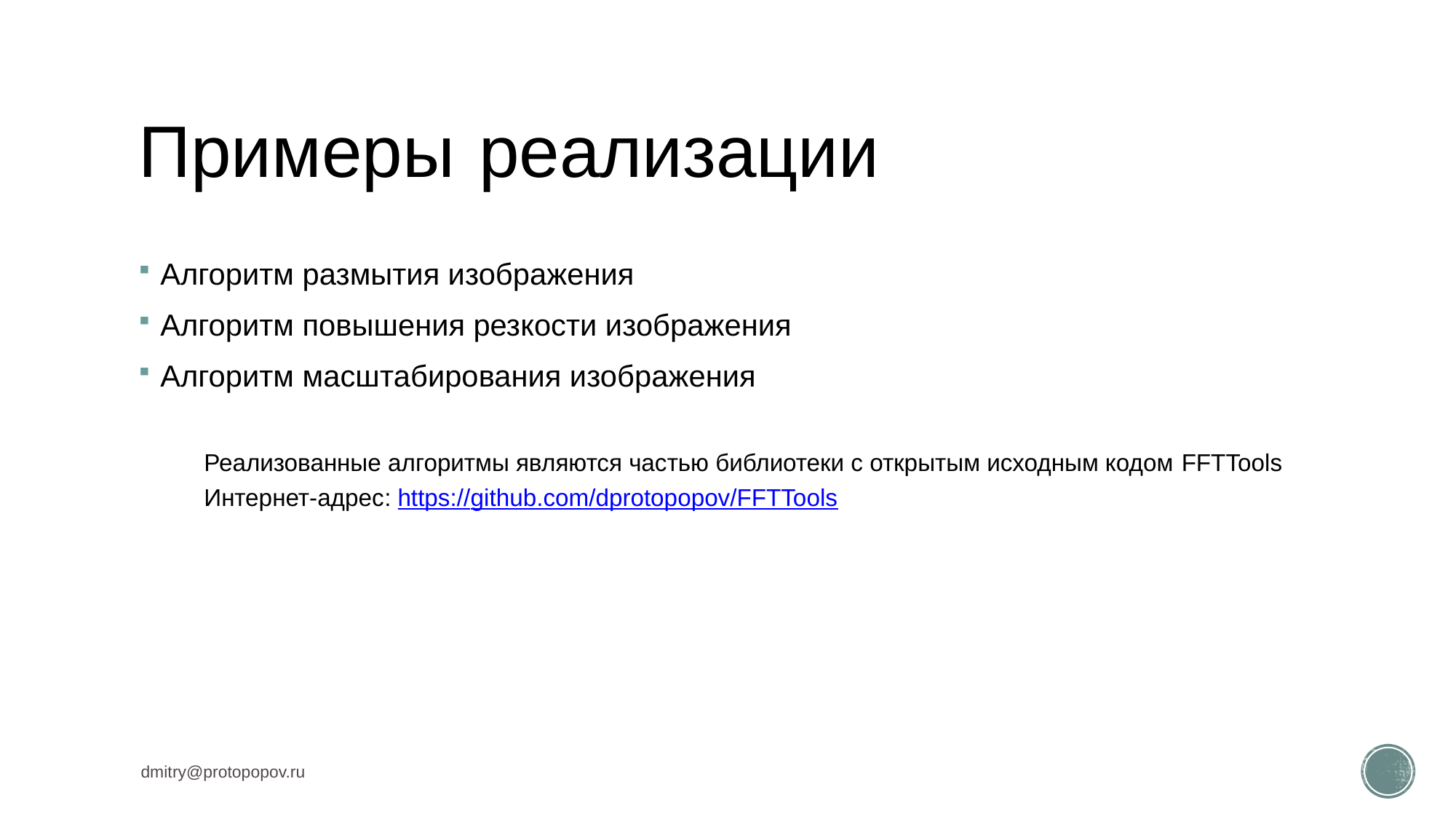

# Примеры реализации
Алгоритм размытия изображения
Алгоритм повышения резкости изображения
Алгоритм масштабирования изображения

Реализованные алгоритмы являются частью библиотеки с открытым исходным кодом FFTTools
Интернет-адрес: https://github.com/dprotopopov/FFTTools

dmitry@protopopov.ru